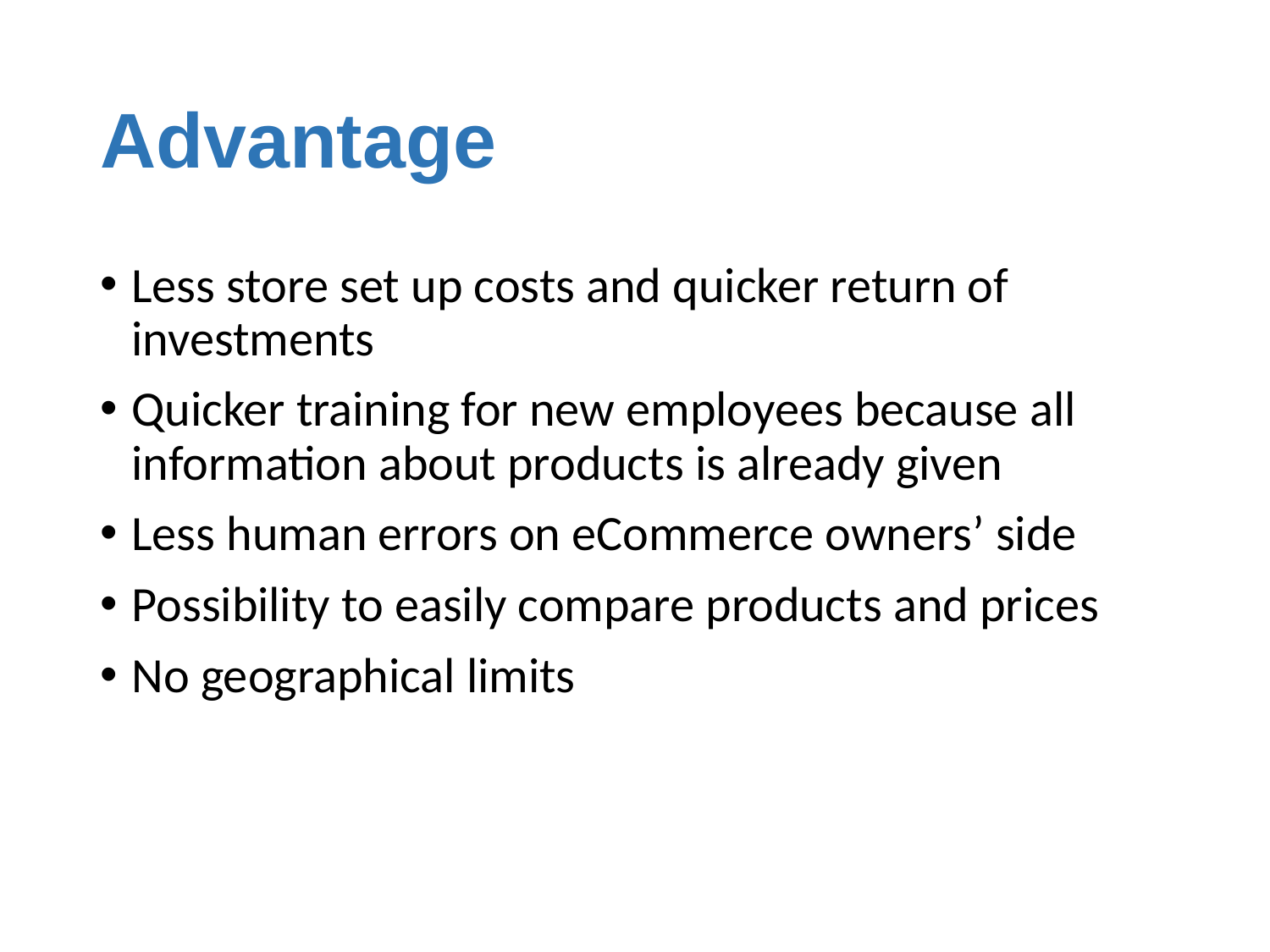

# Advantage
Less store set up costs and quicker return of investments
Quicker training for new employees because all information about products is already given
Less human errors on eCommerce owners’ side
Possibility to easily compare products and prices
No geographical limits